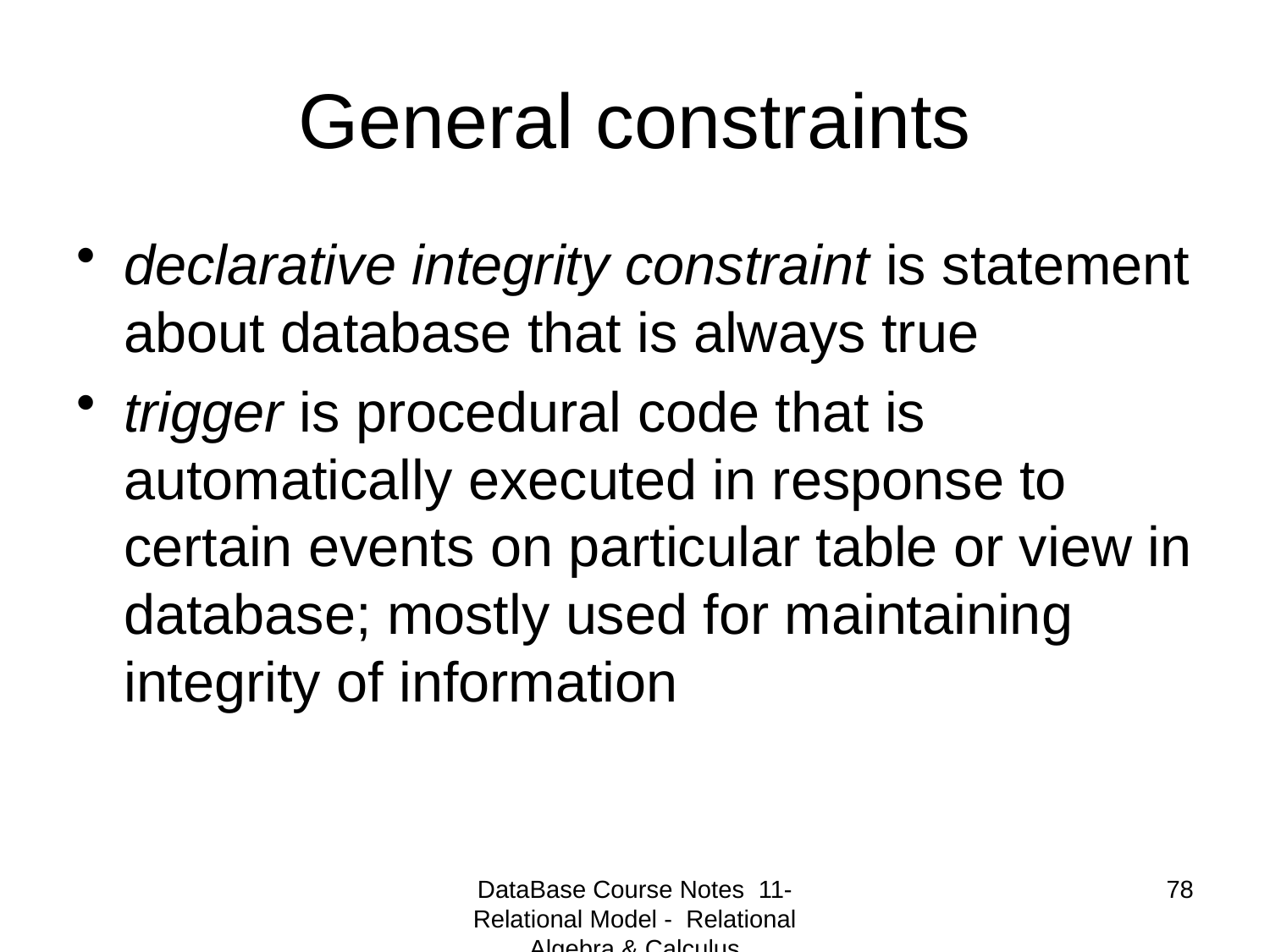

# General constraints
declarative integrity constraint is statement about database that is always true
trigger is procedural code that is automatically executed in response to certain events on particular table or view in database; mostly used for maintaining integrity of information
DataBase Course Notes  11- Relational Model -  Relational Algebra & Calculus
78